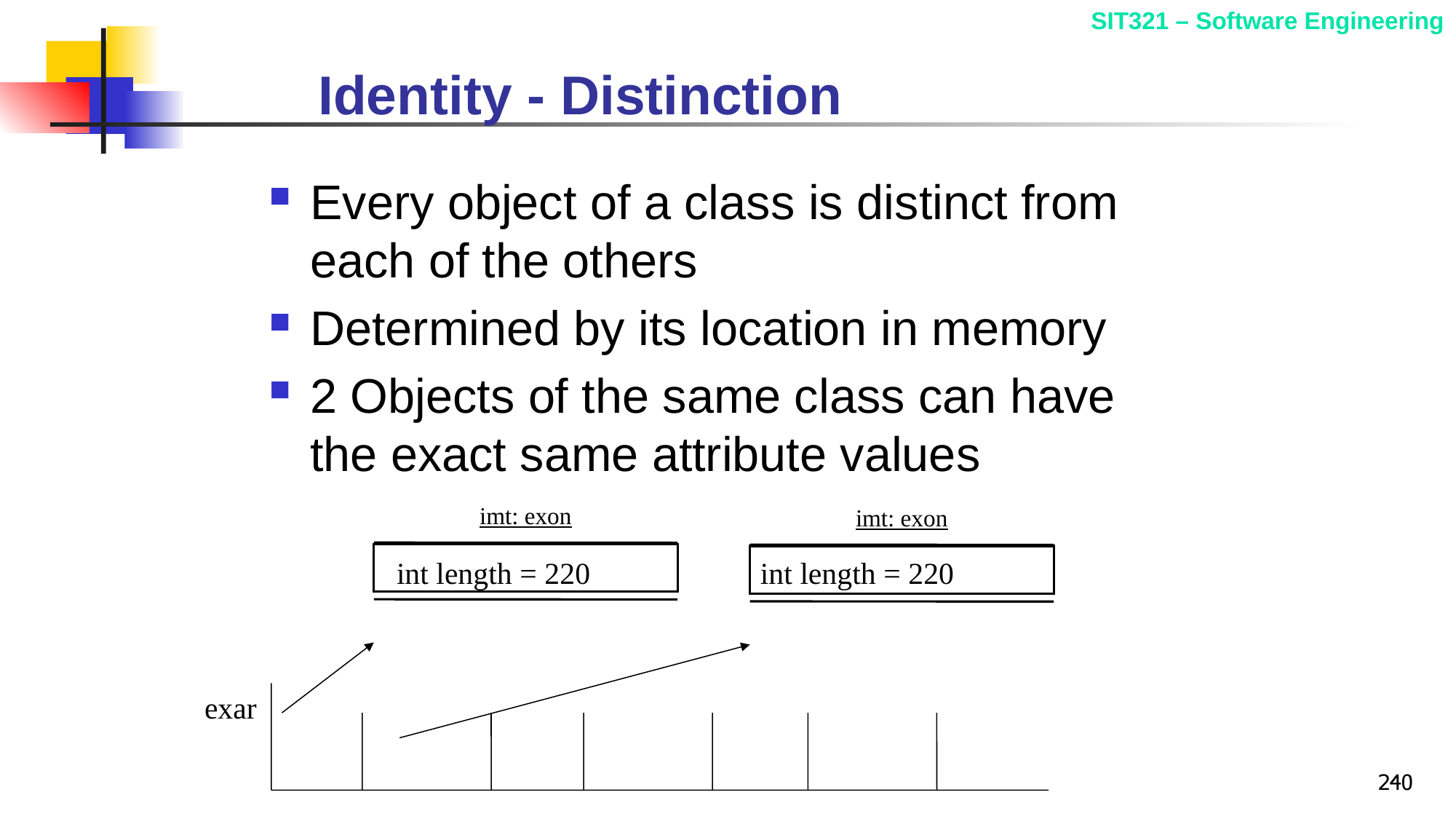

# Identity - Distinction
Every object of a class is distinct from each of the others
Determined by its location in memory
2 Objects of the same class can have the exact same attribute values

imt: exon

imt: exon

int length = 220
int length = 220

exar

240